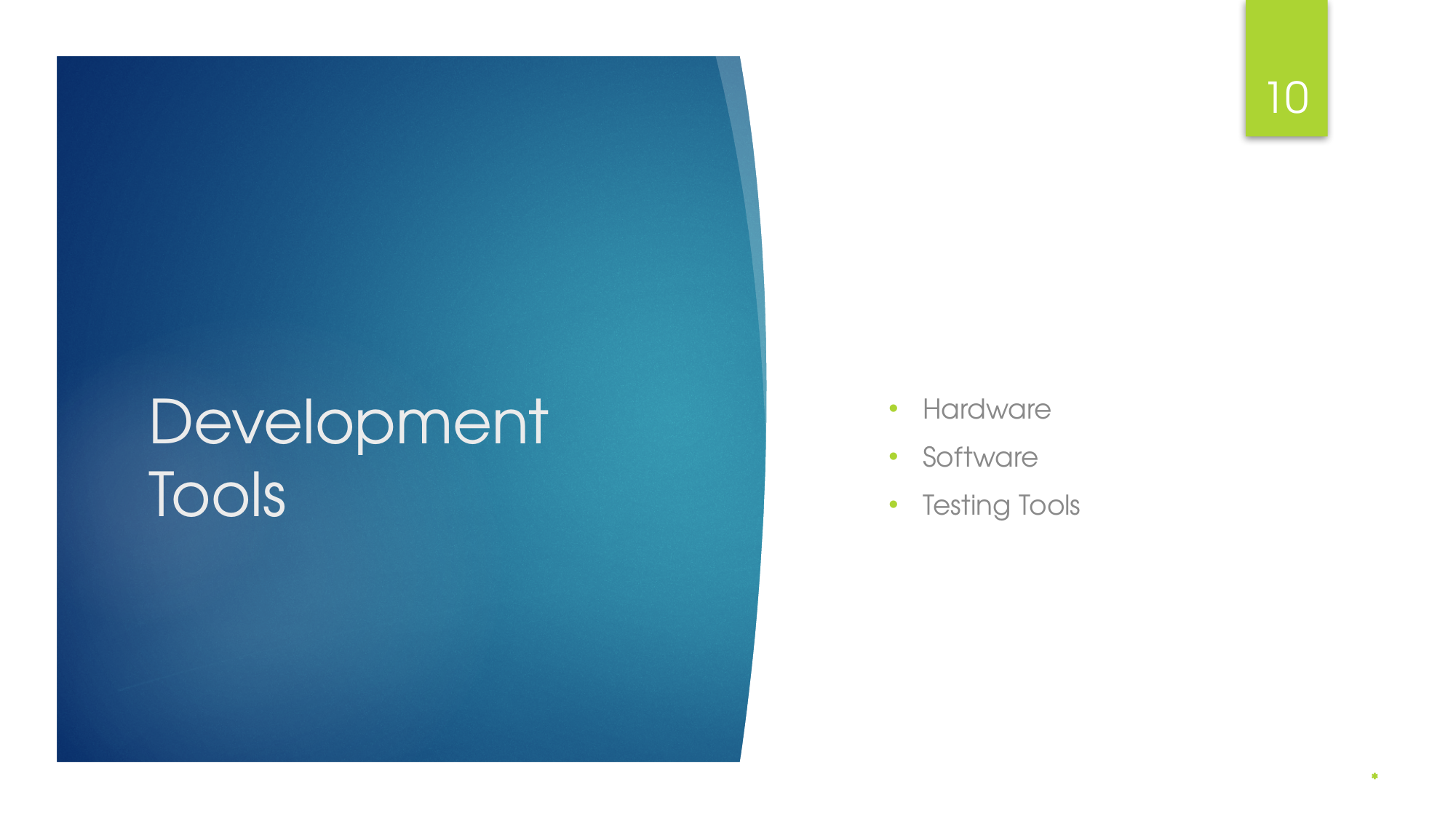

10
# Development Tools
Hardware
Software
Testing Tools
*